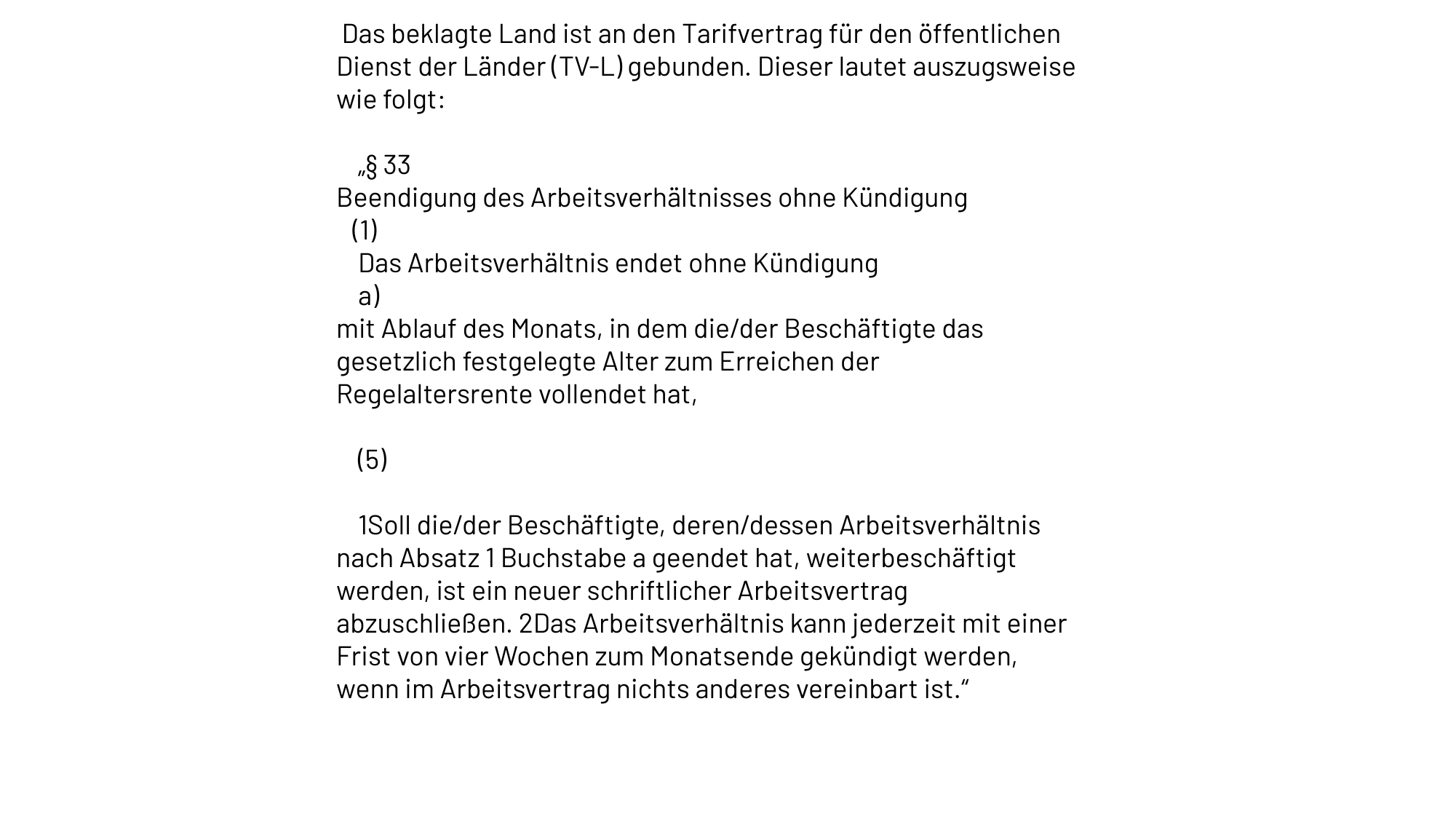

Das beklagte Land ist an den Tarifvertrag für den öffentlichen Dienst der Länder (TV-L) gebunden. Dieser lautet auszugsweise wie folgt:

    „§ 33
Beendigung des Arbeitsverhältnisses ohne Kündigung
   (1)
    Das Arbeitsverhältnis endet ohne Kündigung
    a)
mit Ablauf des Monats, in dem die/der Beschäftigte das gesetzlich festgelegte Alter zum Erreichen der Regelaltersrente vollendet hat,

    (5)

    1Soll die/der Beschäftigte, deren/dessen Arbeitsverhältnis nach Absatz 1 Buchstabe a geendet hat, weiterbeschäftigt werden, ist ein neuer schriftlicher Arbeitsvertrag abzuschließen. 2Das Arbeitsverhältnis kann jederzeit mit einer Frist von vier Wochen zum Monatsende gekündigt werden, wenn im Arbeitsvertrag nichts anderes vereinbart ist.“